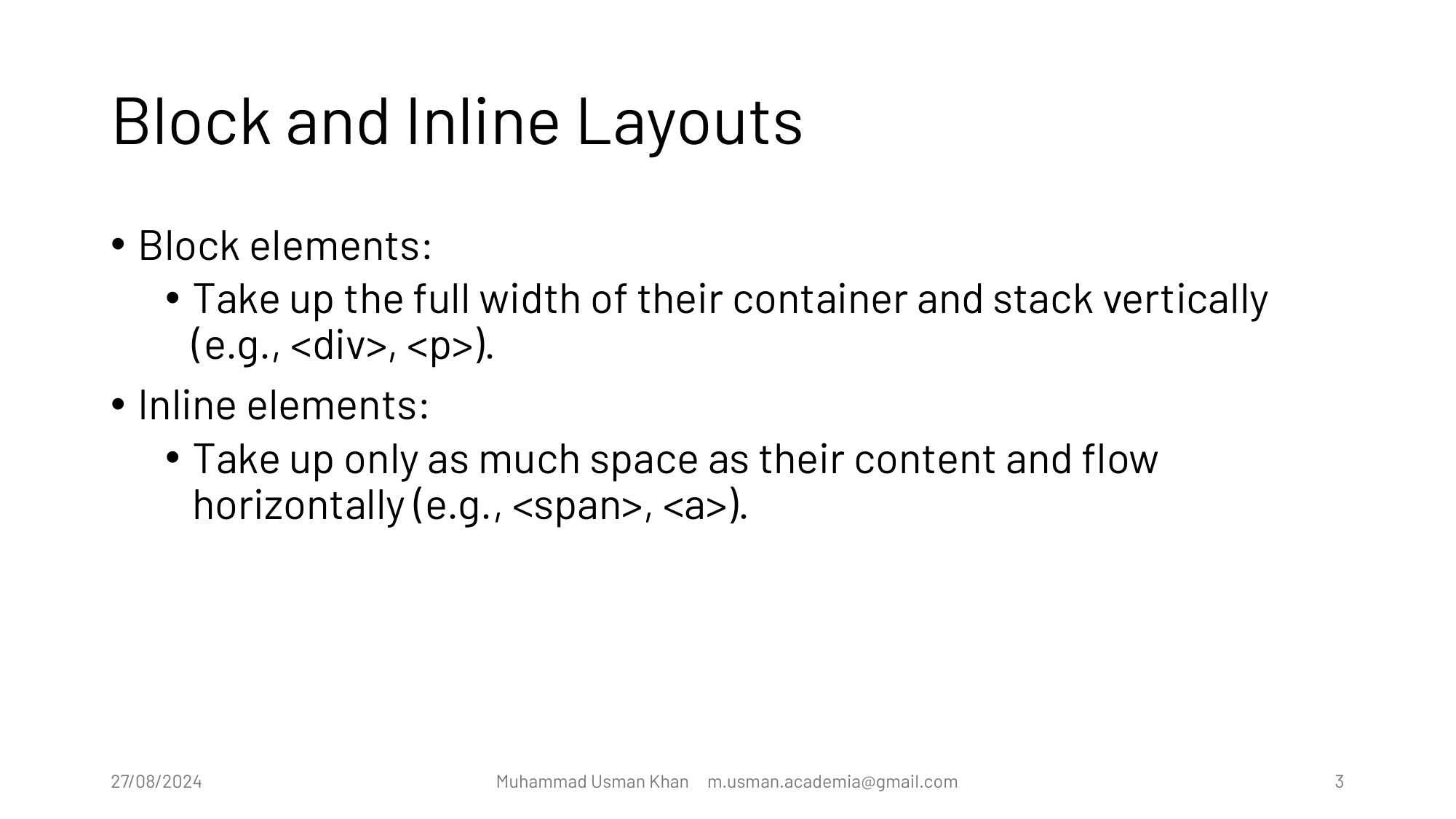

# Block and Inline Layouts
Block elements:
Take up the full width of their container and stack vertically (e.g., <div>, <p>).
Inline elements:
Take up only as much space as their content and flow horizontally (e.g., <span>, <a>).
27/08/2024
Muhammad Usman Khan     m.usman.academia@gmail.com
3